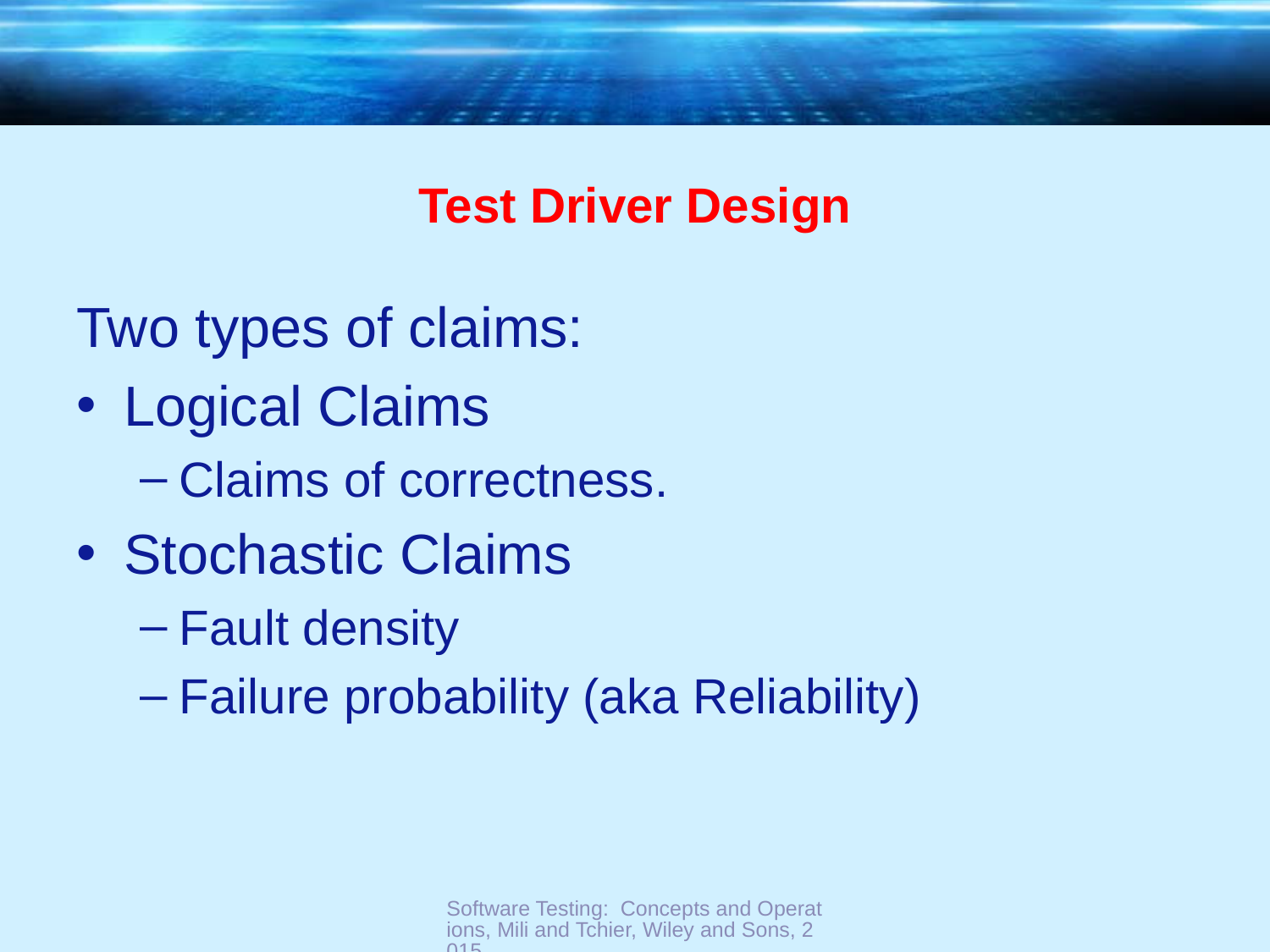

# Test Driver Design
Two types of claims:
Logical Claims
Claims of correctness.
Stochastic Claims
Fault density
Failure probability (aka Reliability)
Software Testing:  Concepts and Operations, Mili and Tchier, Wiley and Sons, 2015